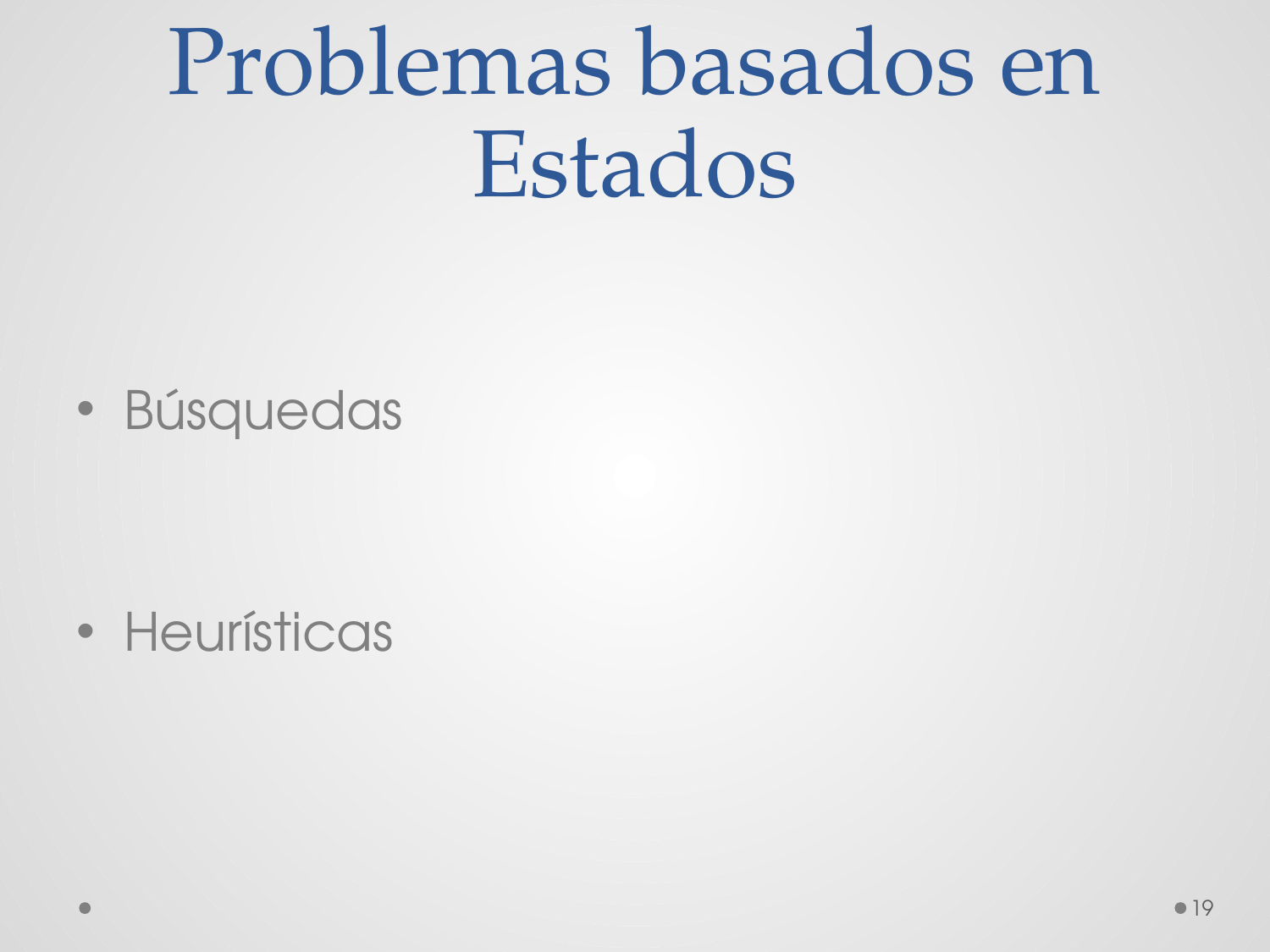

# Problemas basados en Estados

Búsquedas

Heurísticas
19